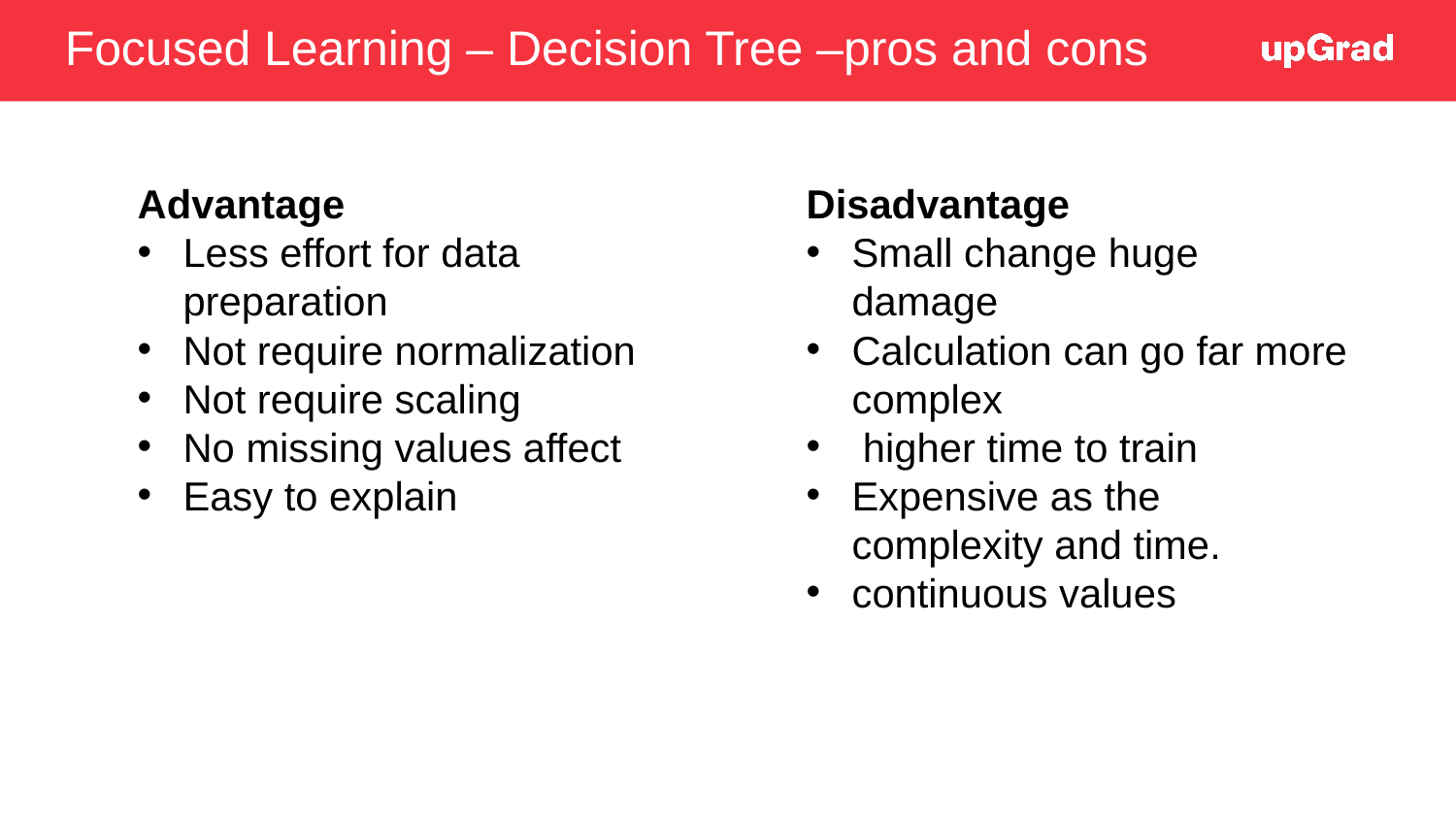

# Focused Learning – Decision Tree –pros and cons
Advantage
Less effort for data preparation
Not require normalization
Not require scaling
No missing values affect
Easy to explain

Disadvantage
Small change huge damage
Calculation can go far more complex
 higher time to train
Expensive as the complexity and time.
continuous values